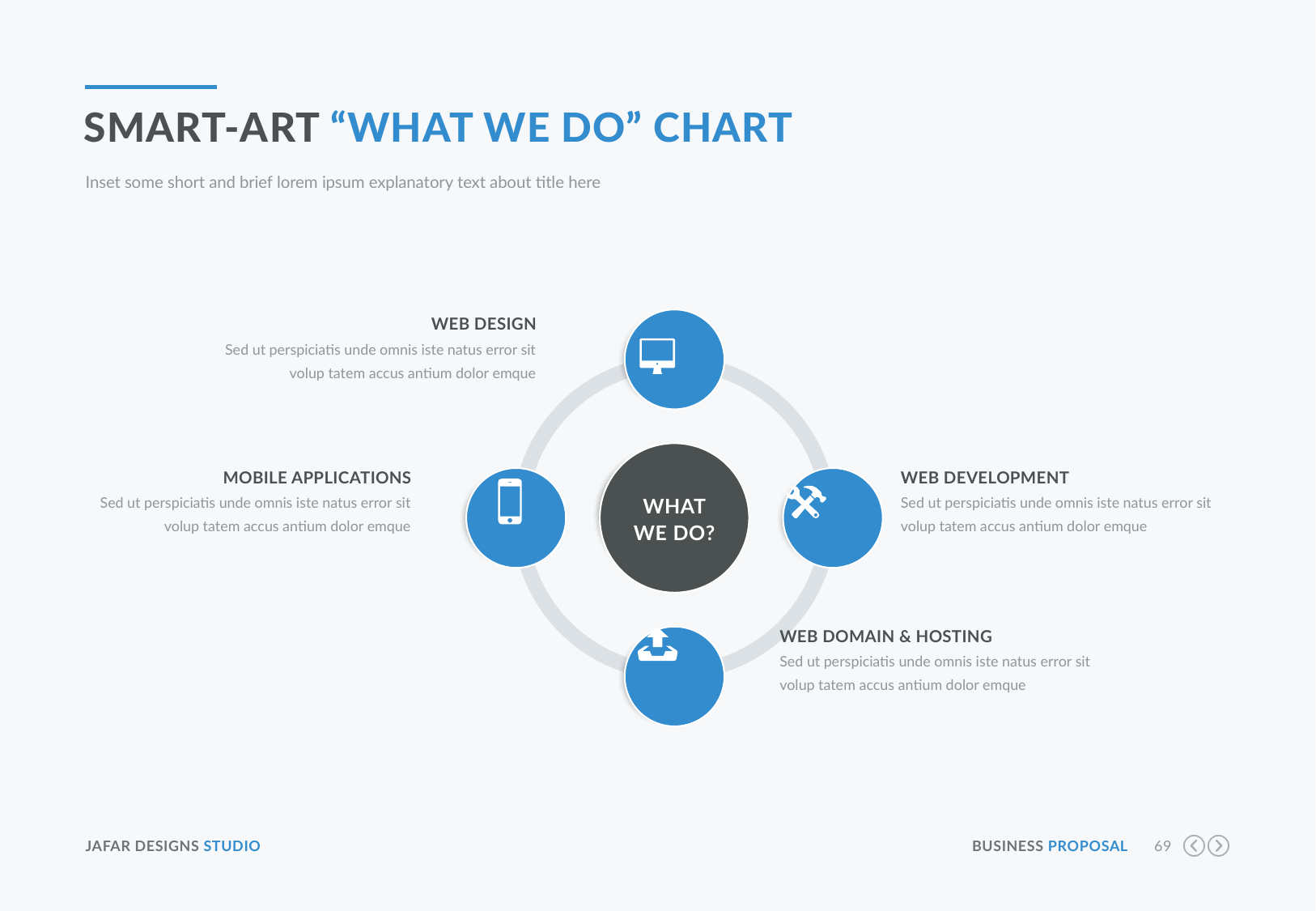

Smart-Art “What We Do” Chart
Inset some short and brief lorem ipsum explanatory text about title here
WHAT WE DO?

Web Design
Sed ut perspiciatis unde omnis iste natus error sit volup tatem accus antium dolor emque
Mobile Applications
Sed ut perspiciatis unde omnis iste natus error sit volup tatem accus antium dolor emque
Web Development
Sed ut perspiciatis unde omnis iste natus error sit volup tatem accus antium dolor emque
Web Domain & Hosting
Sed ut perspiciatis unde omnis iste natus error sit volup tatem accus antium dolor emque